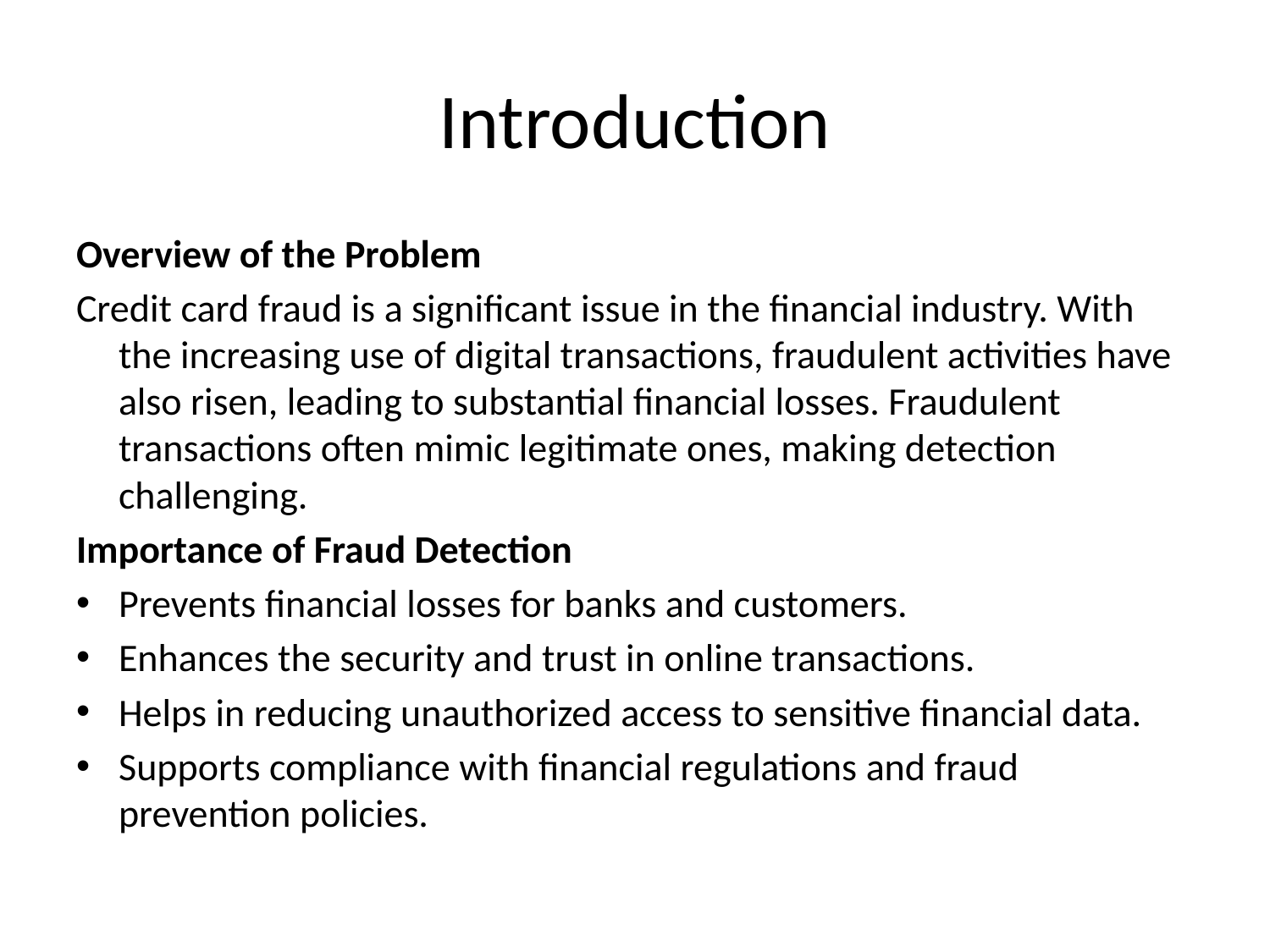

# Introduction
Overview of the Problem
Credit card fraud is a significant issue in the financial industry. With the increasing use of digital transactions, fraudulent activities have also risen, leading to substantial financial losses. Fraudulent transactions often mimic legitimate ones, making detection challenging.
Importance of Fraud Detection
Prevents financial losses for banks and customers.
Enhances the security and trust in online transactions.
Helps in reducing unauthorized access to sensitive financial data.
Supports compliance with financial regulations and fraud prevention policies.